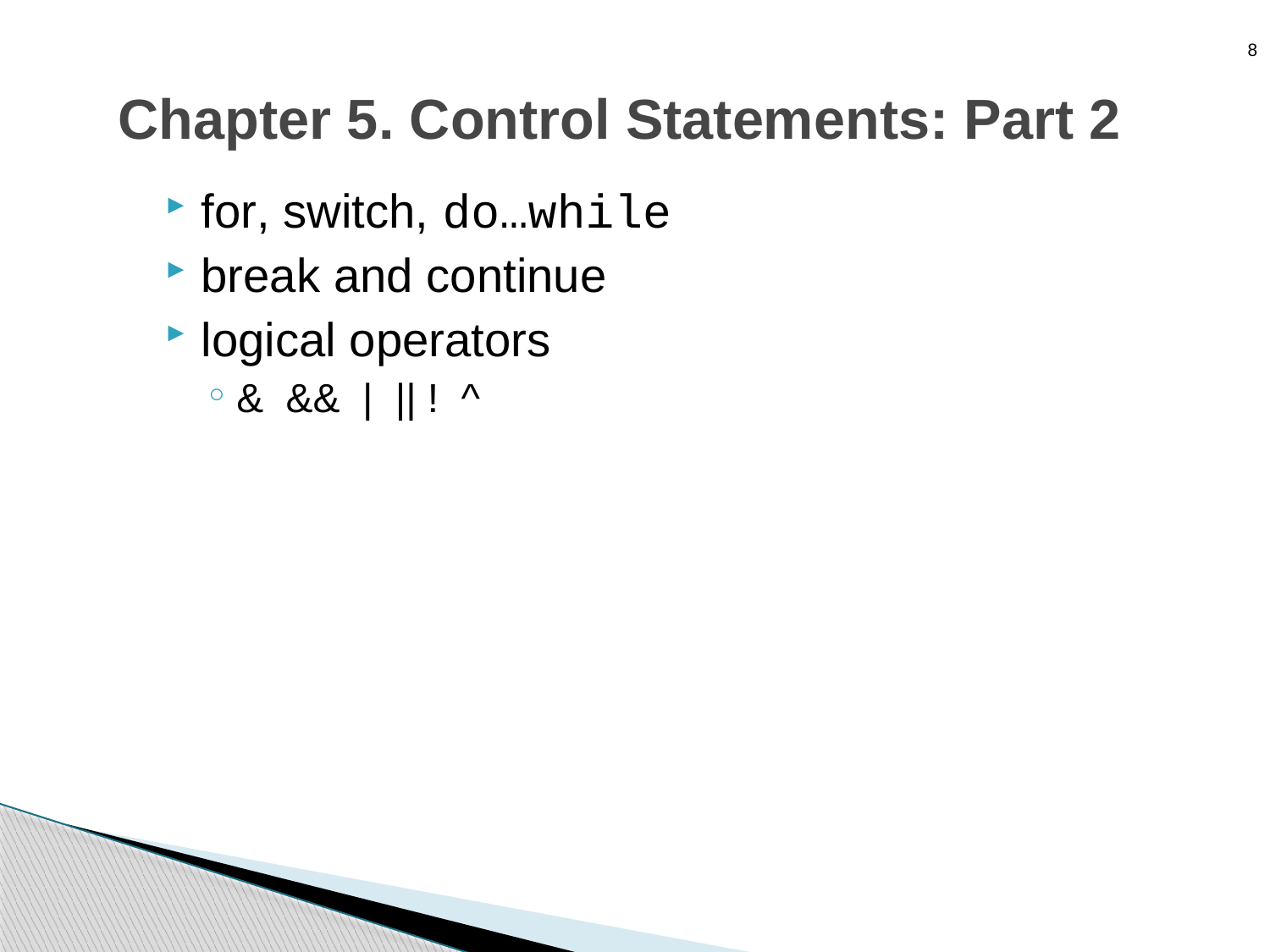

8
# Chapter 5. Control Statements: Part 2
for, switch, do…while
break and continue
logical operators
&  &&  |  || !  ^